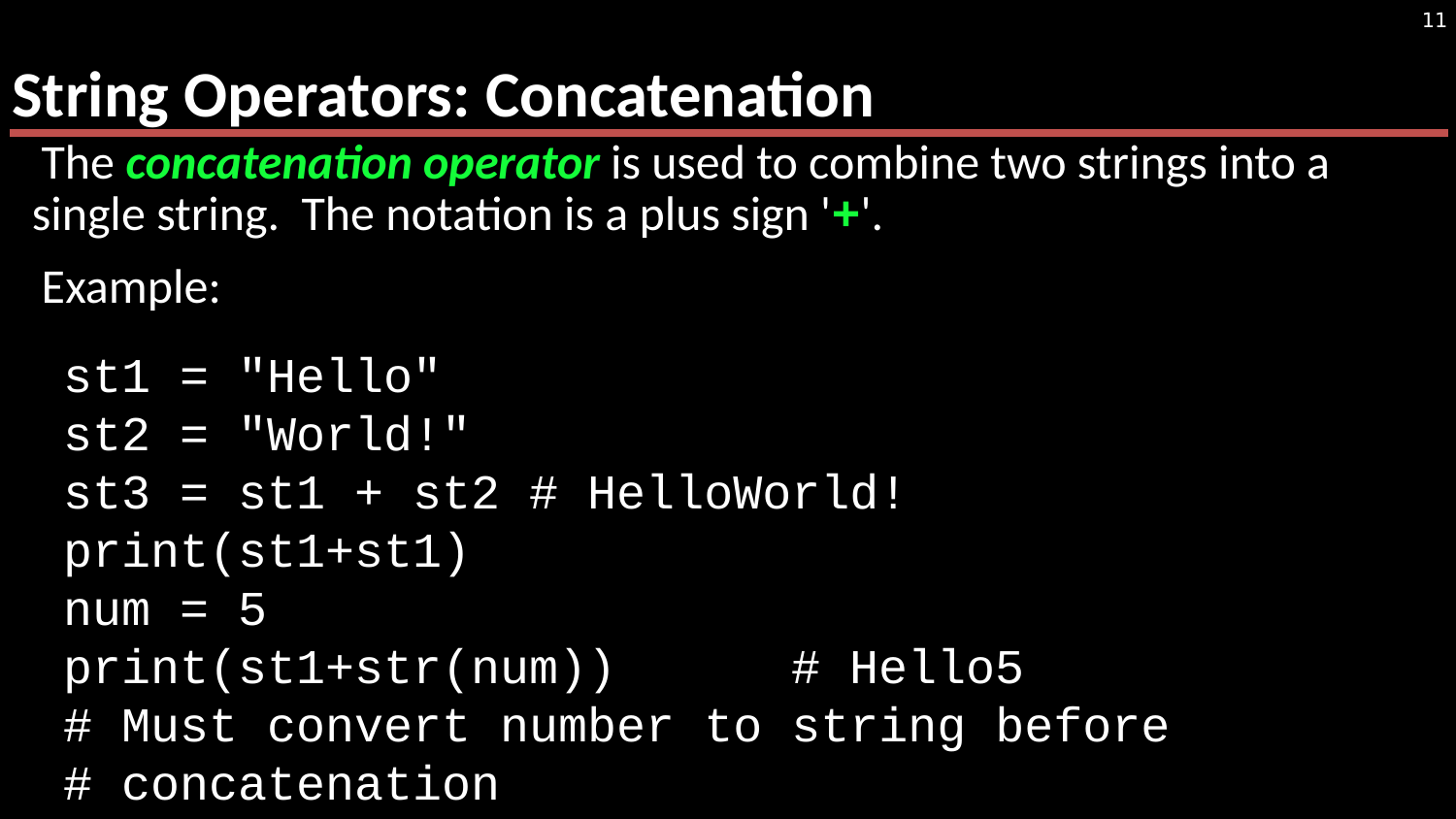

# String Operators: Concatenation
11
The concatenation operator is used to combine two strings into a single string.  The notation is a plus sign '+'.
Example:
st1 = "Hello"
st2 = "World!"
st3 = st1 + st2 # HelloWorld!
print(st1+st1)
num = 5
print(st1+str(num)) 	# Hello5
# Must convert number to string before
# concatenation